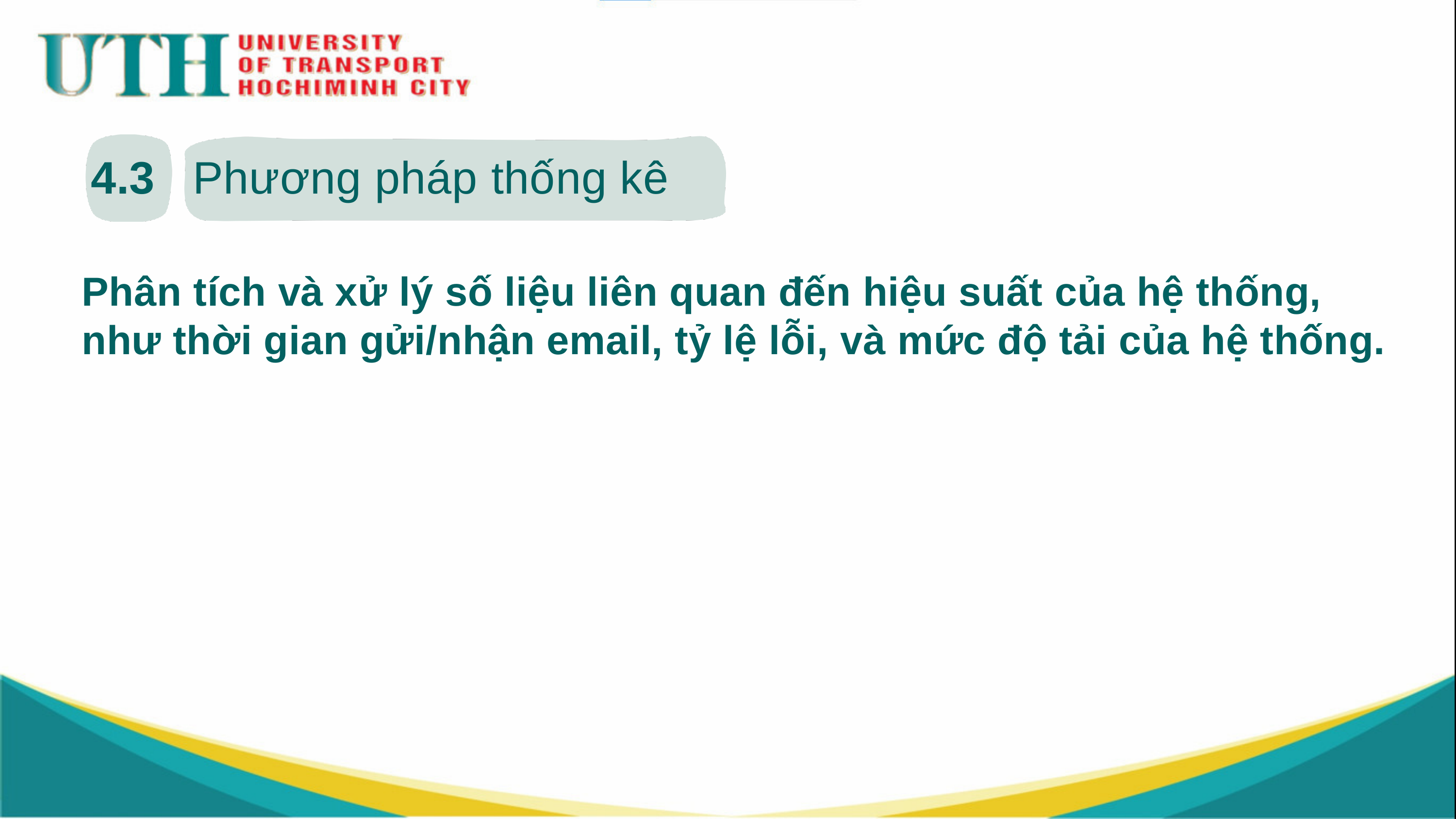

4.3
Phương pháp thống kê
Phân tích và xử lý số liệu liên quan đến hiệu suất của hệ thống, như thời gian gửi/nhận email, tỷ lệ lỗi, và mức độ tải của hệ thống.